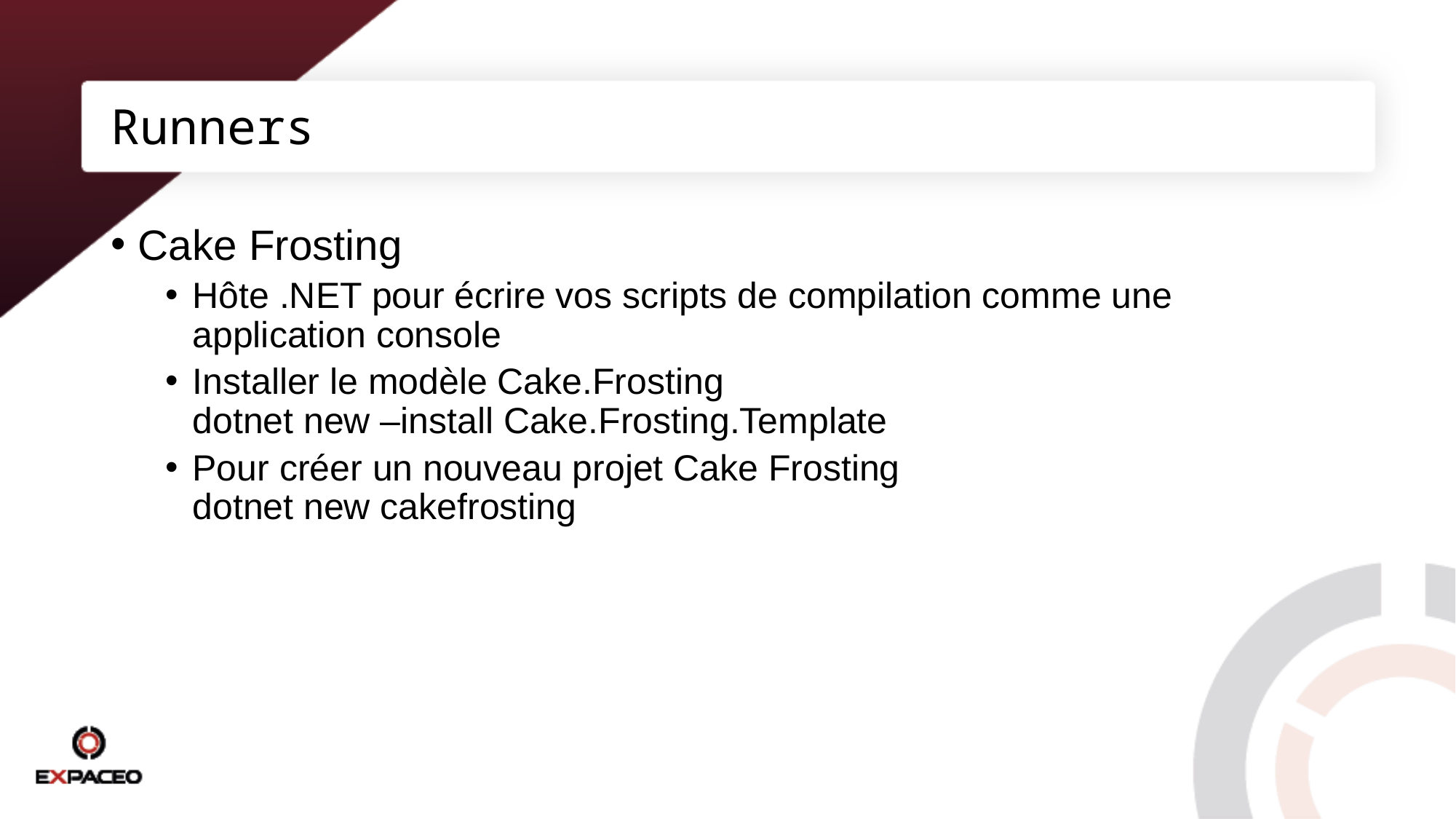

# Runners
Cake Frosting
Hôte .NET pour écrire vos scripts de compilation comme une application console
Installer le modèle Cake.Frosting
dotnet new –install Cake.Frosting.Template
Pour créer un nouveau projet Cake Frosting
dotnet new cakefrosting